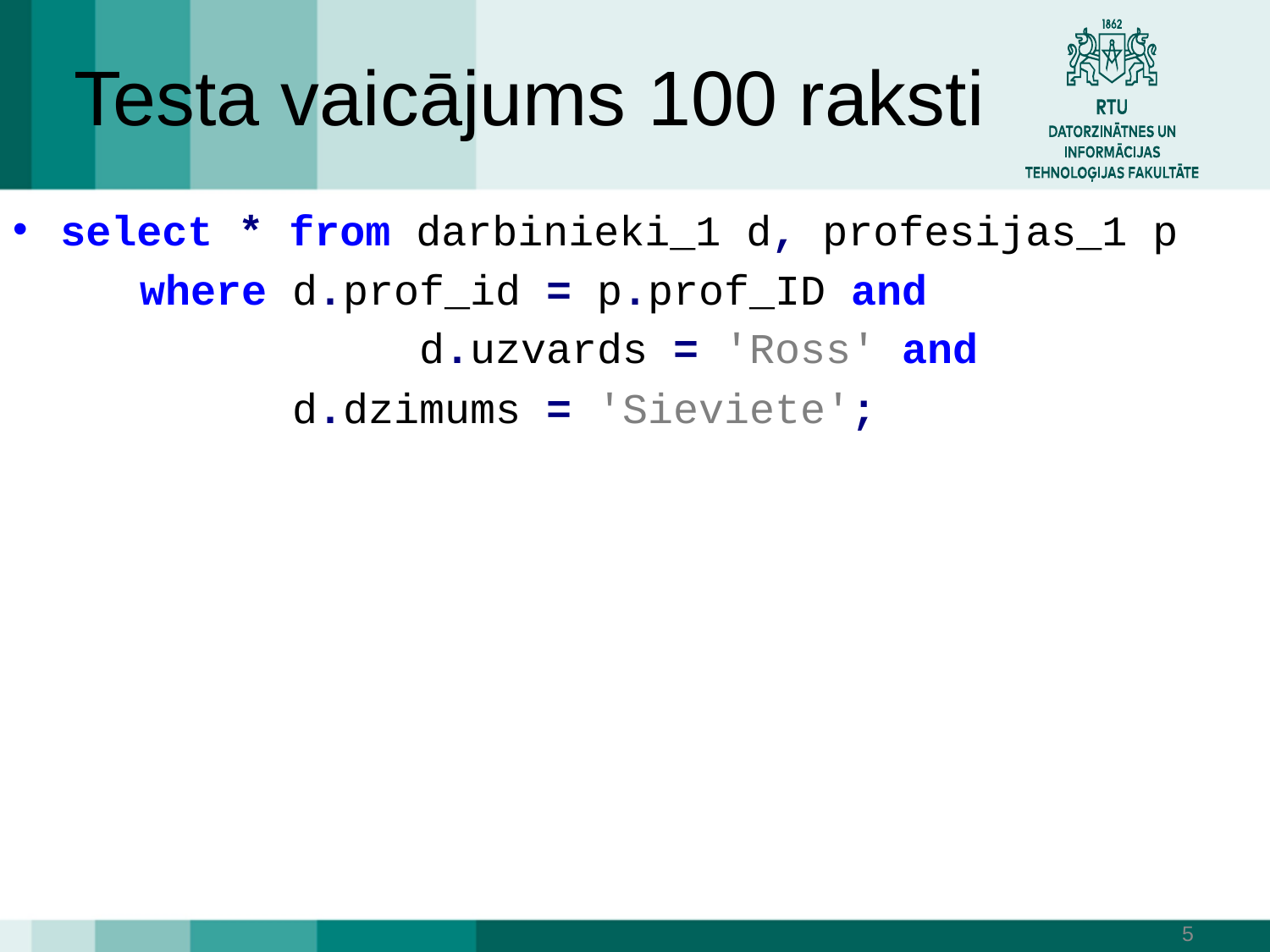

# Testa vaicājums 100 raksti
select * from darbinieki_1 d, profesijas_1 p
	where d.prof_id = p.prof_ID and
			 d.uzvards = 'Ross' and
	      d.dzimums = 'Sieviete';

5